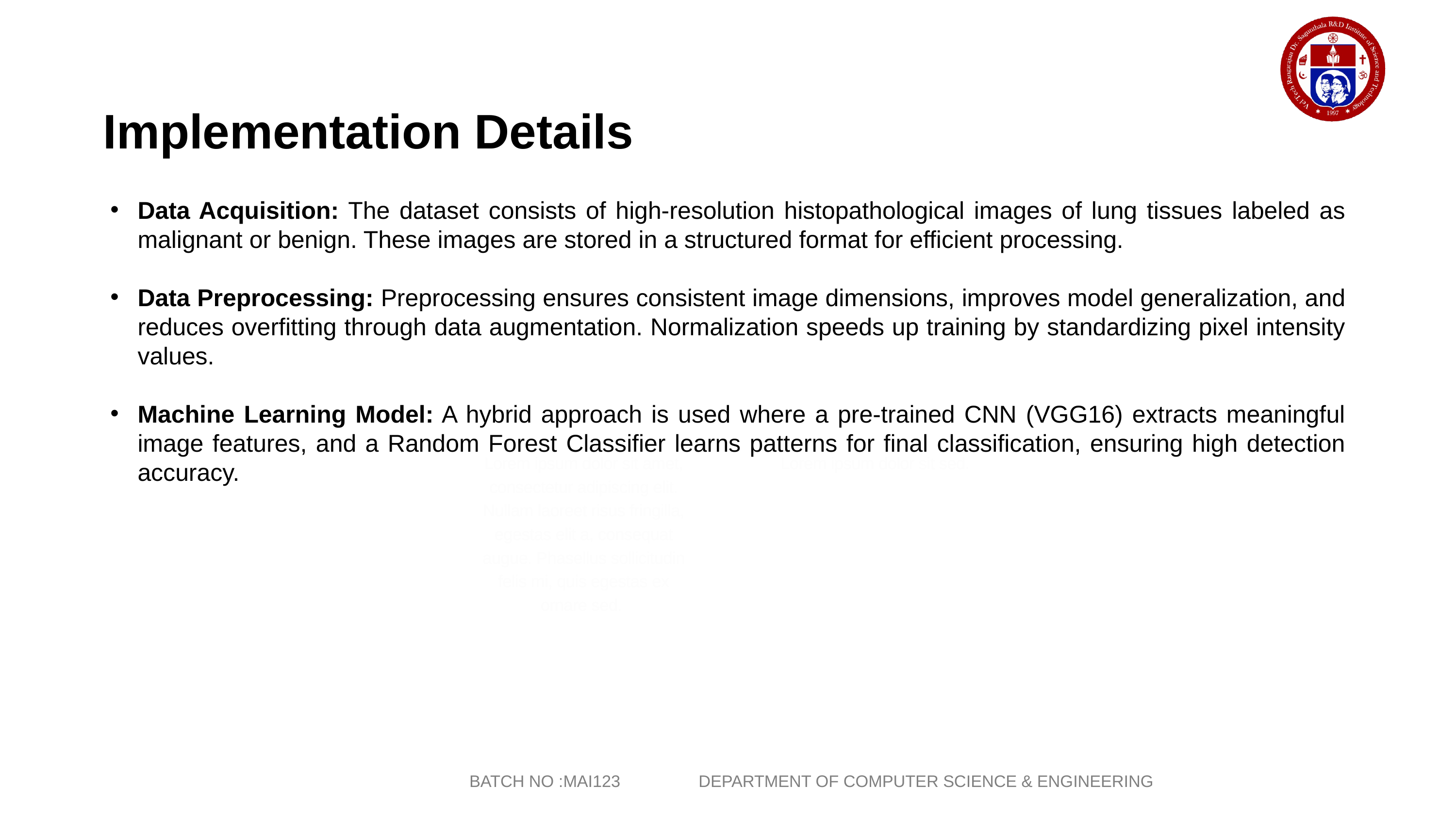

Implementation Details
Data Acquisition: The dataset consists of high-resolution histopathological images of lung tissues labeled as malignant or benign. These images are stored in a structured format for efficient processing.

Data Preprocessing: Preprocessing ensures consistent image dimensions, improves model generalization, and reduces overfitting through data augmentation. Normalization speeds up training by standardizing pixel intensity values.

Machine Learning Model: A hybrid approach is used where a pre-trained CNN (VGG16) extracts meaningful image features, and a Random Forest Classifier learns patterns for final classification, ensuring high detection accuracy.
Lorem ipsum dolor sit amet, consectetur adipiscing elit. Nullam laoreet risus fringilla, egestas elit a, consequat augue. Phasellus sollicitudin felis mi, quis egestas ex ornare sed.
Lorem ipsum dolor sit sed.

BATCH NO :MAI123                 DEPARTMENT OF COMPUTER SCIENCE & ENGINEERING
13